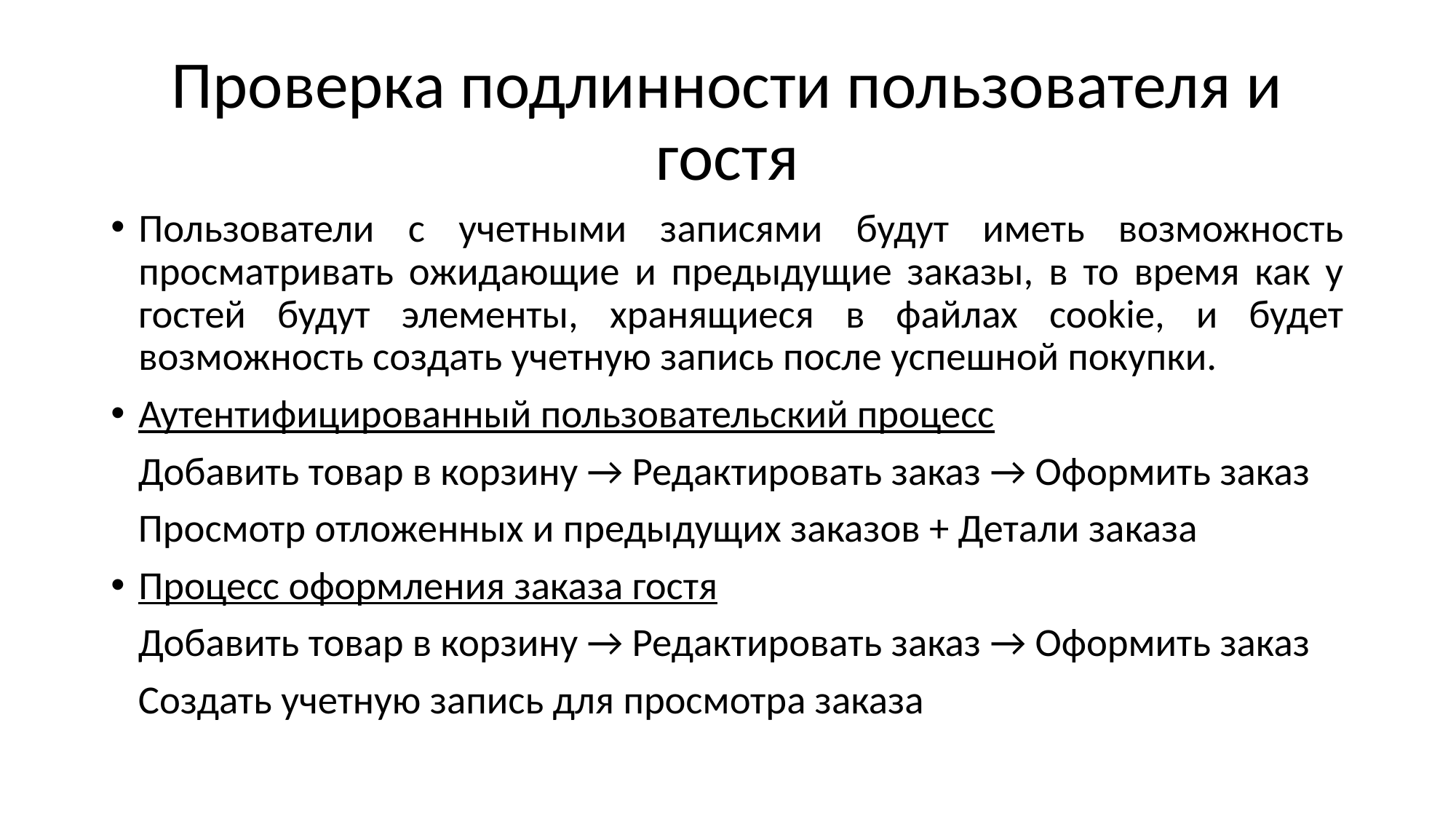

# Проверка подлинности пользователя и гостя
Пользователи с учетными записями будут иметь возможность просматривать ожидающие и предыдущие заказы, в то время как у гостей будут элементы, хранящиеся в файлах cookie, и будет возможность создать учетную запись после успешной покупки.
Аутентифицированный пользовательский процесс
   Добавить товар в корзину → Редактировать заказ → Оформить заказ
   Просмотр отложенных и предыдущих заказов + Детали заказа
Процесс оформления заказа гостя
   Добавить товар в корзину → Редактировать заказ → Оформить заказ
   Создать учетную запись для просмотра заказа